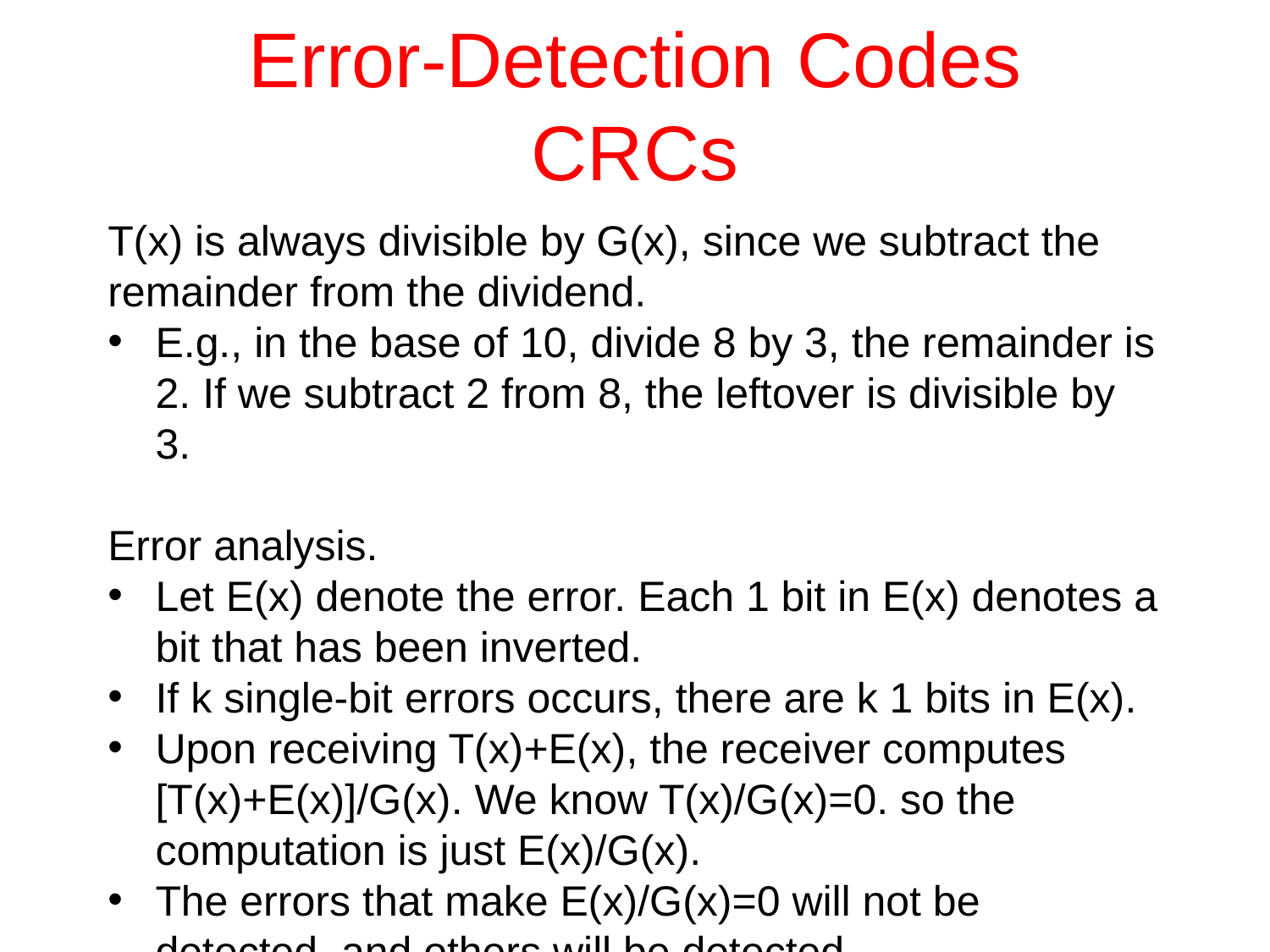

# Error-Detection Codes CRCs
T(x) is always divisible by G(x), since we subtract the remainder from the dividend.
E.g., in the base of 10, divide 8 by 3, the remainder is 2. If we subtract 2 from 8, the leftover is divisible by 3.

Error analysis.
Let E(x) denote the error. Each 1 bit in E(x) denotes a bit that has been inverted.
If k single-bit errors occurs, there are k 1 bits in E(x).
Upon receiving T(x)+E(x), the receiver computes [T(x)+E(x)]/G(x). We know T(x)/G(x)=0. so the computation is just E(x)/G(x).
The errors that make E(x)/G(x)=0 will not be detected, and others will be detected.